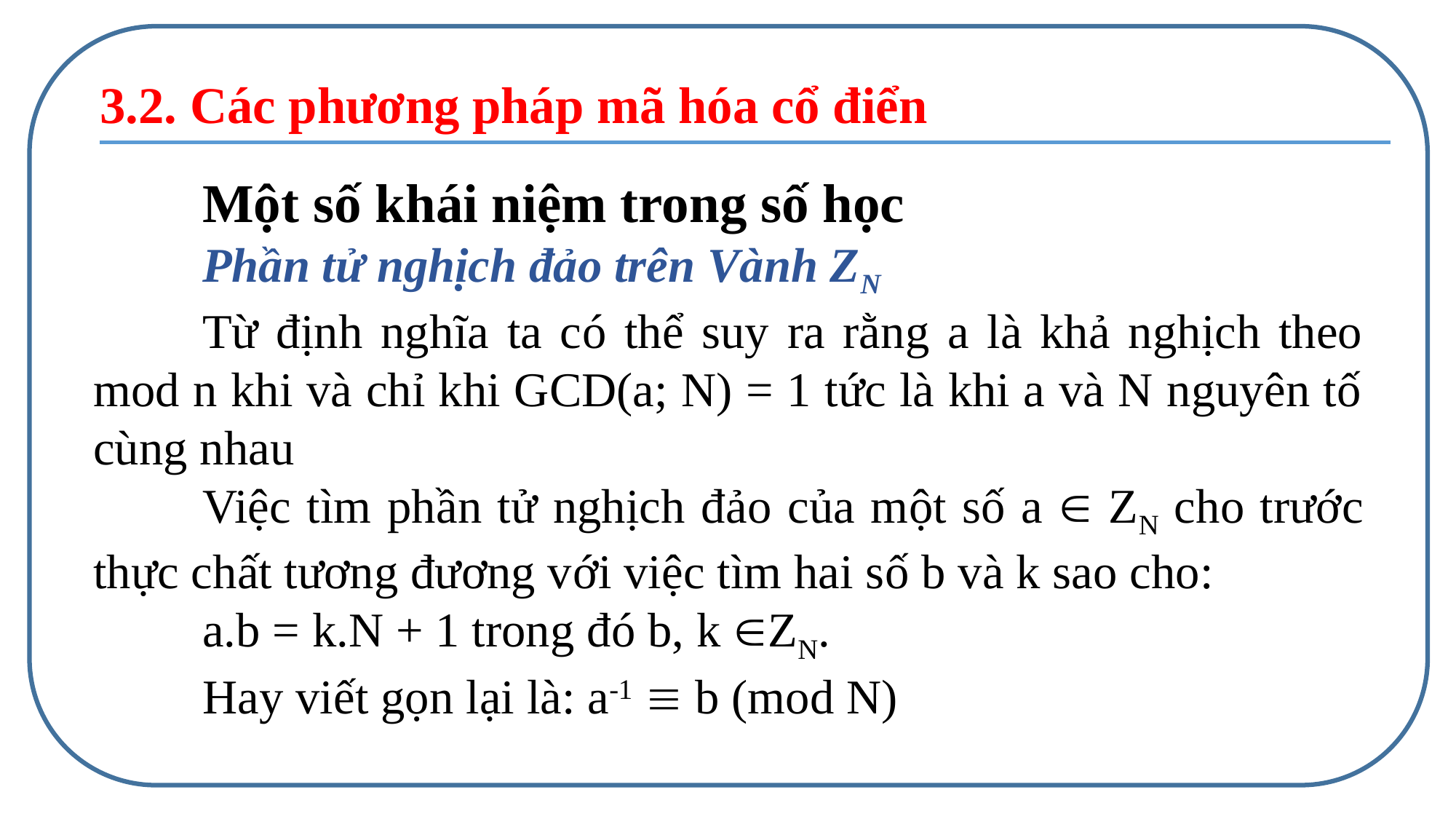

3.2. Các phương pháp mã hóa cổ điển
	Một số khái niệm trong số học
	Phần tử nghịch đảo trên Vành ZN
	Từ định nghĩa ta có thể suy ra rằng a là khả nghịch theo mod n khi và chỉ khi GCD(a; N) = 1 tức là khi a và N nguyên tố cùng nhau
	Việc tìm phần tử nghịch đảo của một số a ∈ ZN cho trước thực chất tương đương với việc tìm hai số b và k sao cho:
	a.b = k.N + 1 trong đó b, k ∈ZN.
	Hay viết gọn lại là: a-1 ≡ b (mod N)